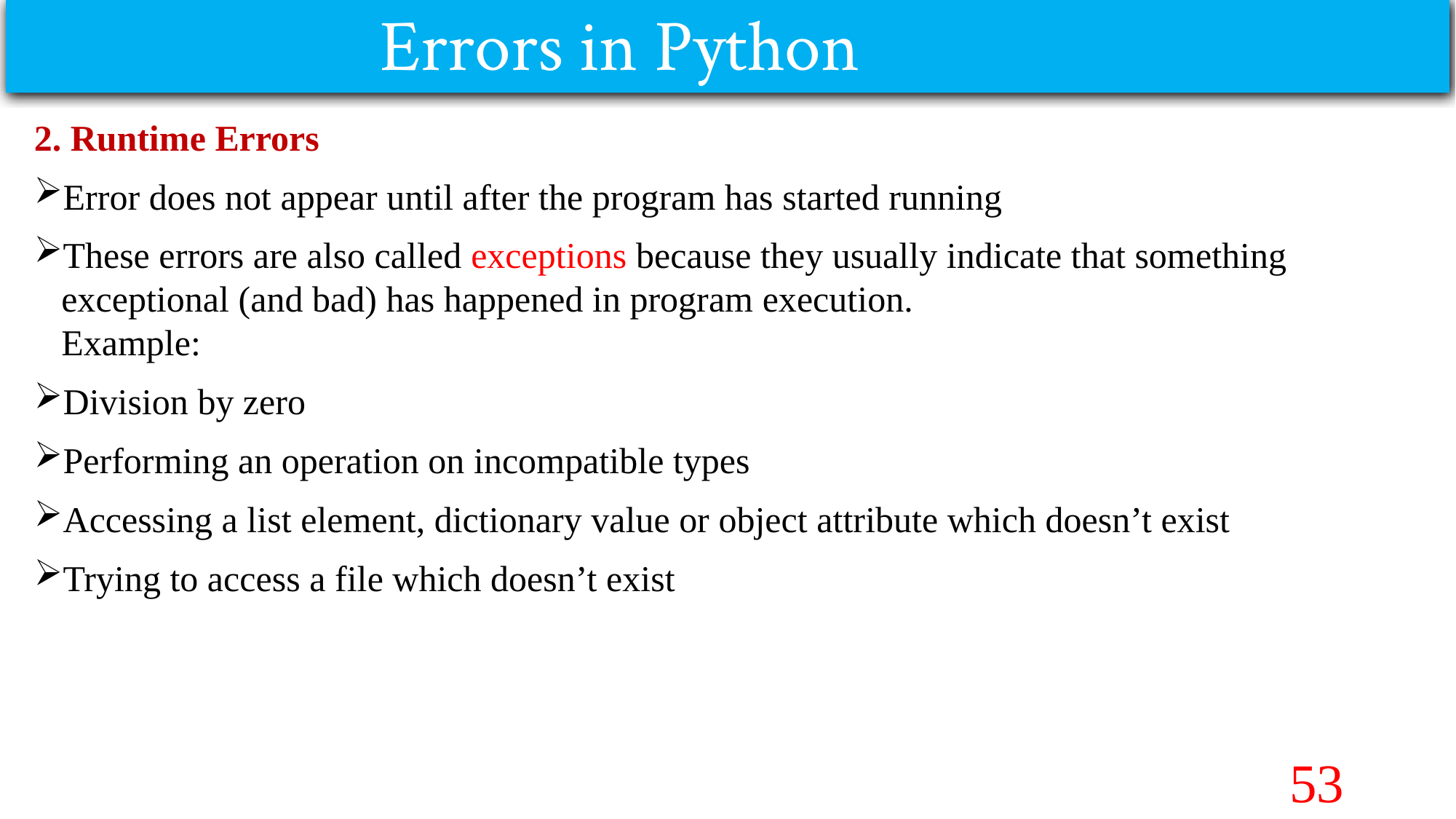

Errors in Python

2. Runtime Errors
Error does not appear until after the program has started running
These errors are also called exceptions because they usually indicate that something exceptional (and bad) has happened in program execution.
Example:
Division by zero
Performing an operation on incompatible types
Accessing a list element, dictionary value or object attribute which doesn’t exist
Trying to access a file which doesn’t exist
53